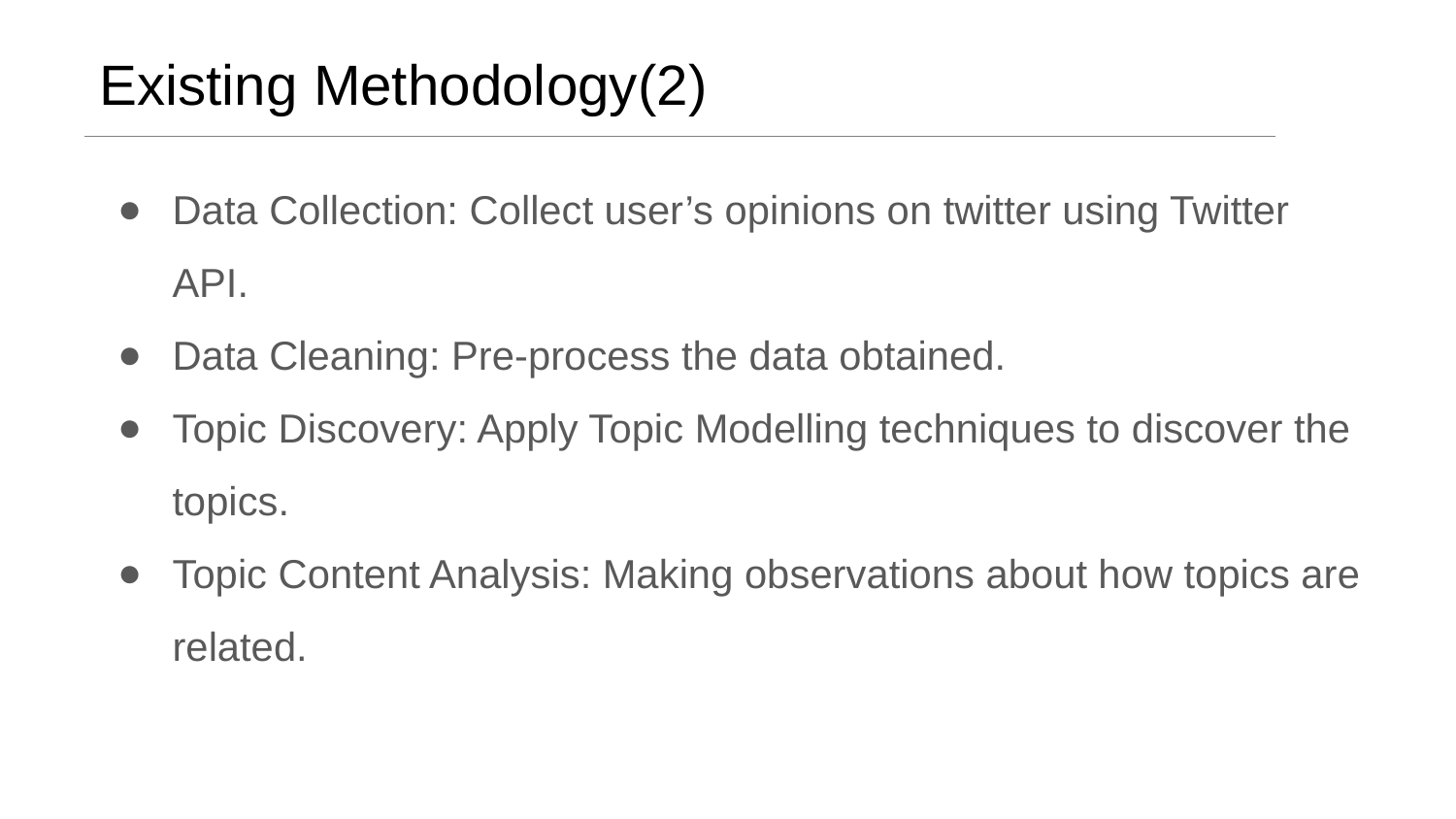

# Existing Methodology(2)
Data Collection: Collect user’s opinions on twitter using Twitter API.
Data Cleaning: Pre-process the data obtained.
Topic Discovery: Apply Topic Modelling techniques to discover the topics.
Topic Content Analysis: Making observations about how topics are related.